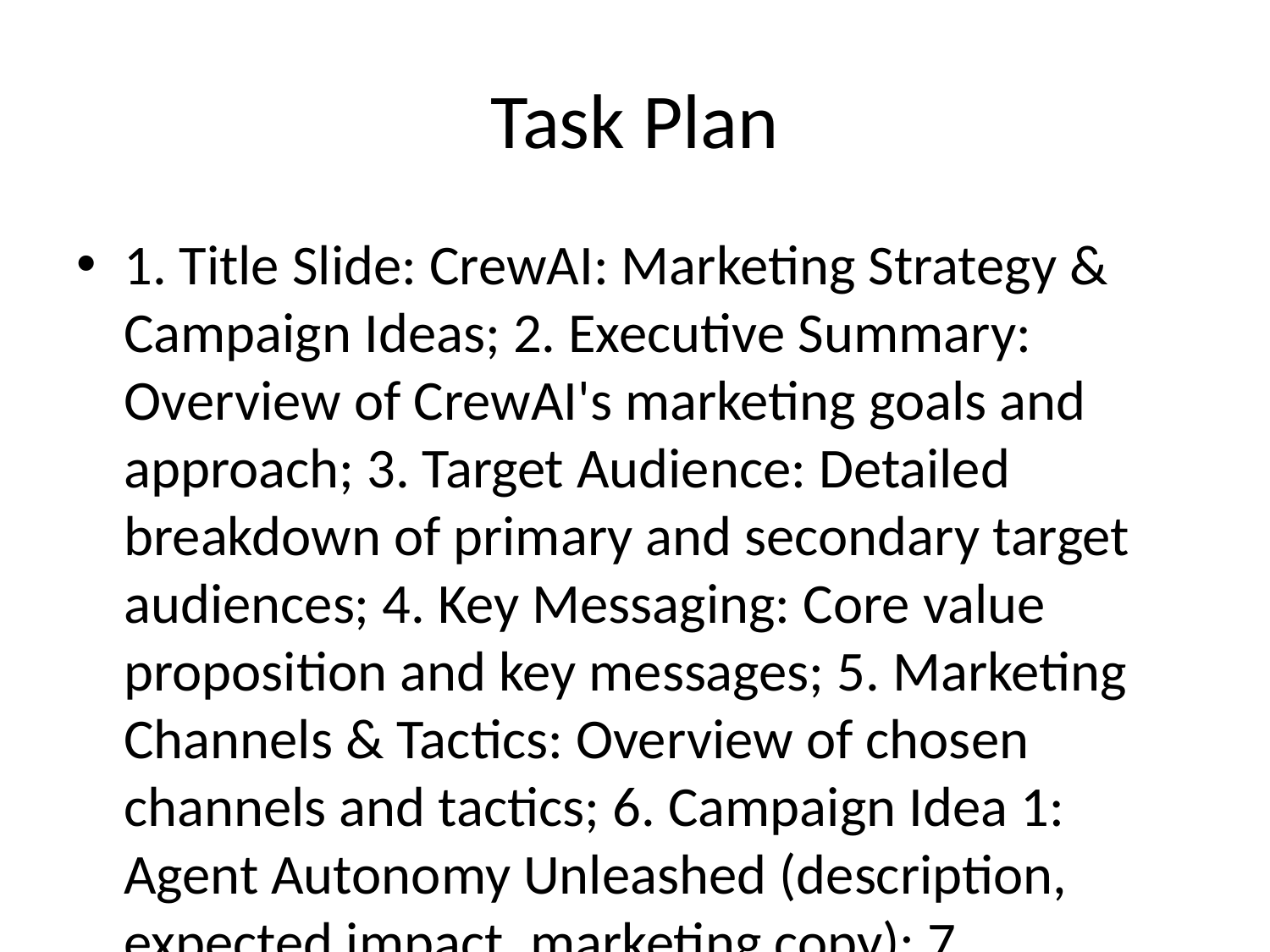

# Task Plan
1. Title Slide: CrewAI: Marketing Strategy & Campaign Ideas; 2. Executive Summary: Overview of CrewAI's marketing goals and approach; 3. Target Audience: Detailed breakdown of primary and secondary target audiences; 4. Key Messaging: Core value proposition and key messages; 5. Marketing Channels & Tactics: Overview of chosen channels and tactics; 6. Campaign Idea 1: Agent Autonomy Unleashed (description, expected impact, marketing copy); 7. Campaign Idea 2: The Multi-Agent Marketing Stack (description, expected impact, marketing copy); 8. Campaign Idea 3: Agent-First Future (description, expected impact, marketing copy); 9. Campaign Idea 4: CrewAI Hackathon (description, expected impact, marketing copy); 10. Campaign Idea 5: Beyond Automation Podcast (description, expected impact, marketing copy); 11. Budget Allocation (high level); 12. Key Performance Indicators (KPIs); 13. Q&A / Next Steps